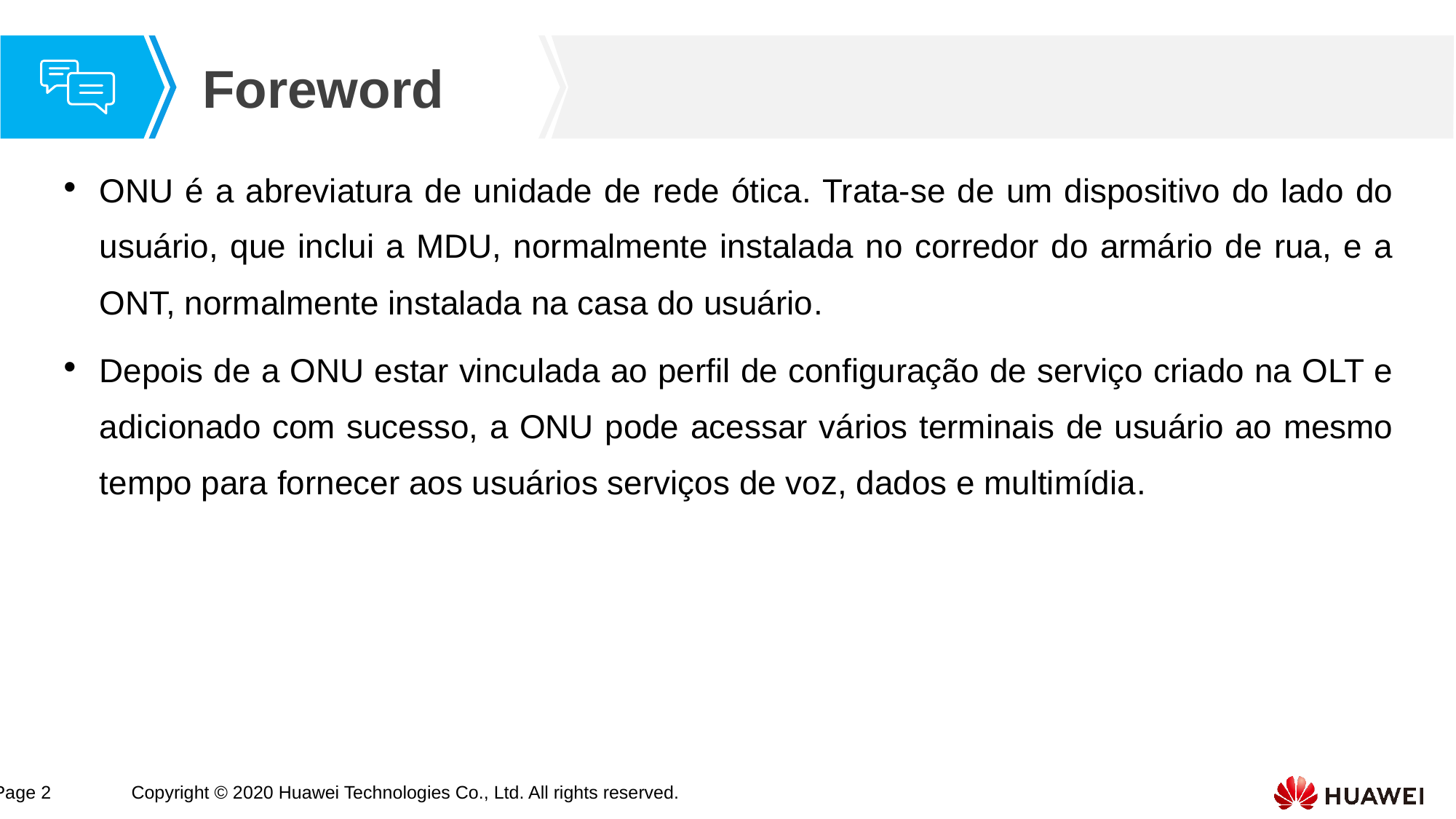

ONU é a abreviatura de unidade de rede ótica. Trata-se de um dispositivo do lado do usuário, que inclui a MDU, normalmente instalada no corredor do armário de rua, e a ONT, normalmente instalada na casa do usuário.
Depois de a ONU estar vinculada ao perfil de configuração de serviço criado na OLT e adicionado com sucesso, a ONU pode acessar vários terminais de usuário ao mesmo tempo para fornecer aos usuários serviços de voz, dados e multimídia.